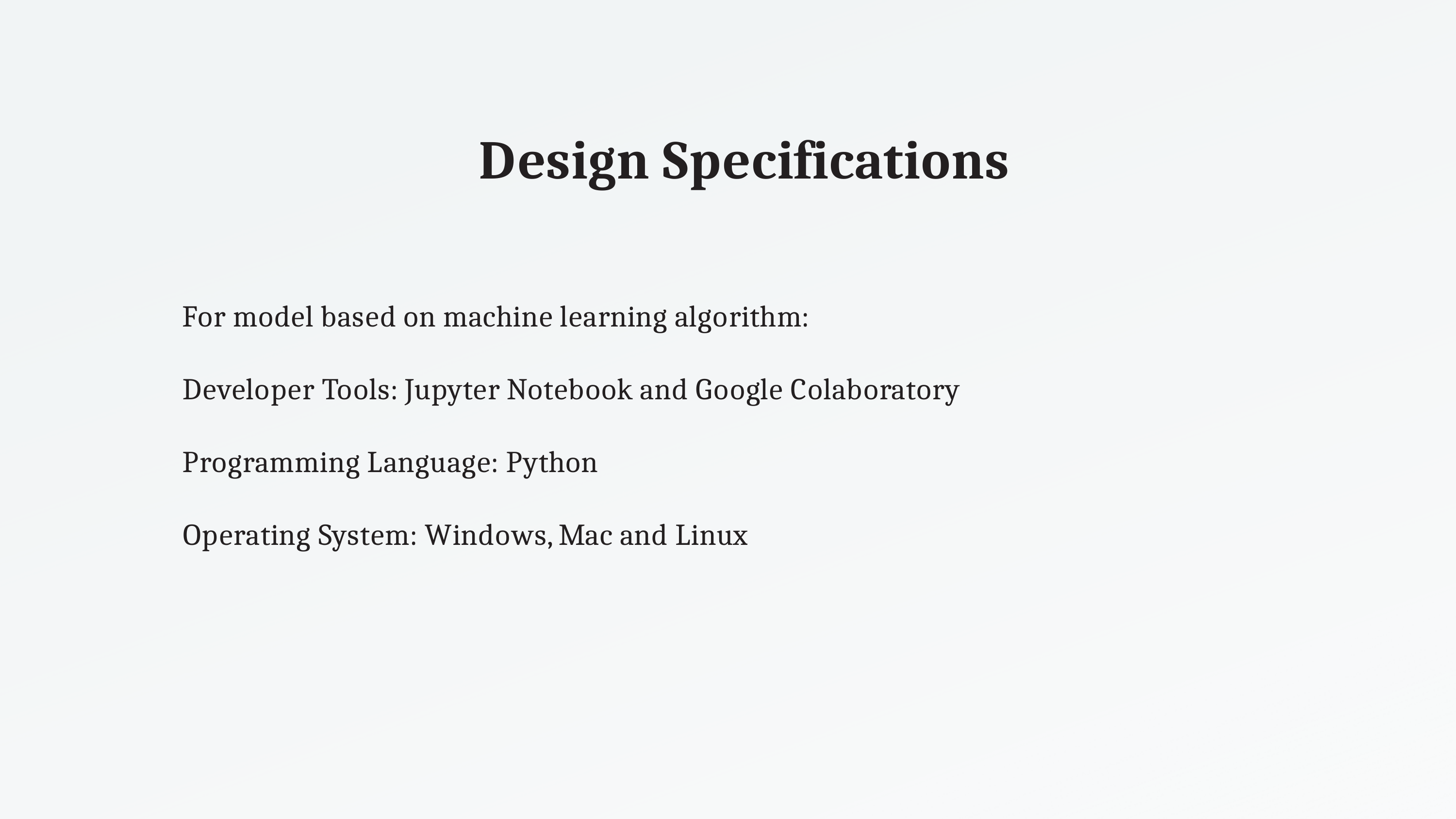

# Design Specifications
For model based on machine learning algorithm:

Developer Tools: Jupyter Notebook and Google Colaboratory

Programming Language: Python

Operating System: Windows, Mac and Linux